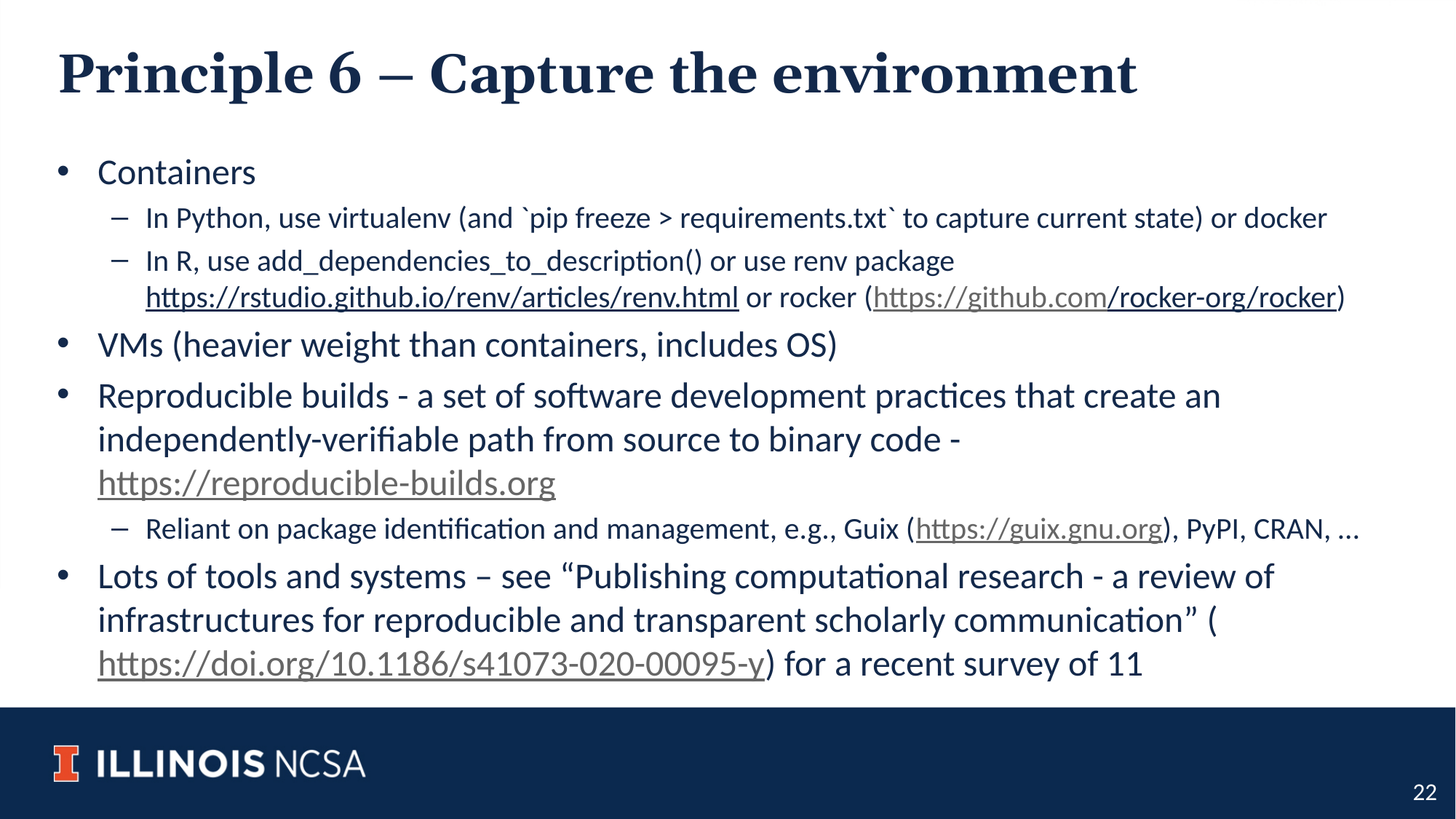

# Principle 6 – Capture the environment
Containers
In Python, use virtualenv (and `pip freeze > requirements.txt` to capture current state) or docker
In R, use add_dependencies_to_description() or use renv package https://rstudio.github.io/renv/articles/renv.html or rocker (https://github.com/rocker-org/rocker)
VMs (heavier weight than containers, includes OS)
Reproducible builds - a set of software development practices that create an independently-verifiable path from source to binary code - https://reproducible-builds.org
Reliant on package identification and management, e.g., Guix (https://guix.gnu.org), PyPI, CRAN, …
Lots of tools and systems – see “Publishing computational research - a review of infrastructures for reproducible and transparent scholarly communication” (https://doi.org/10.1186/s41073-020-00095-y) for a recent survey of 11